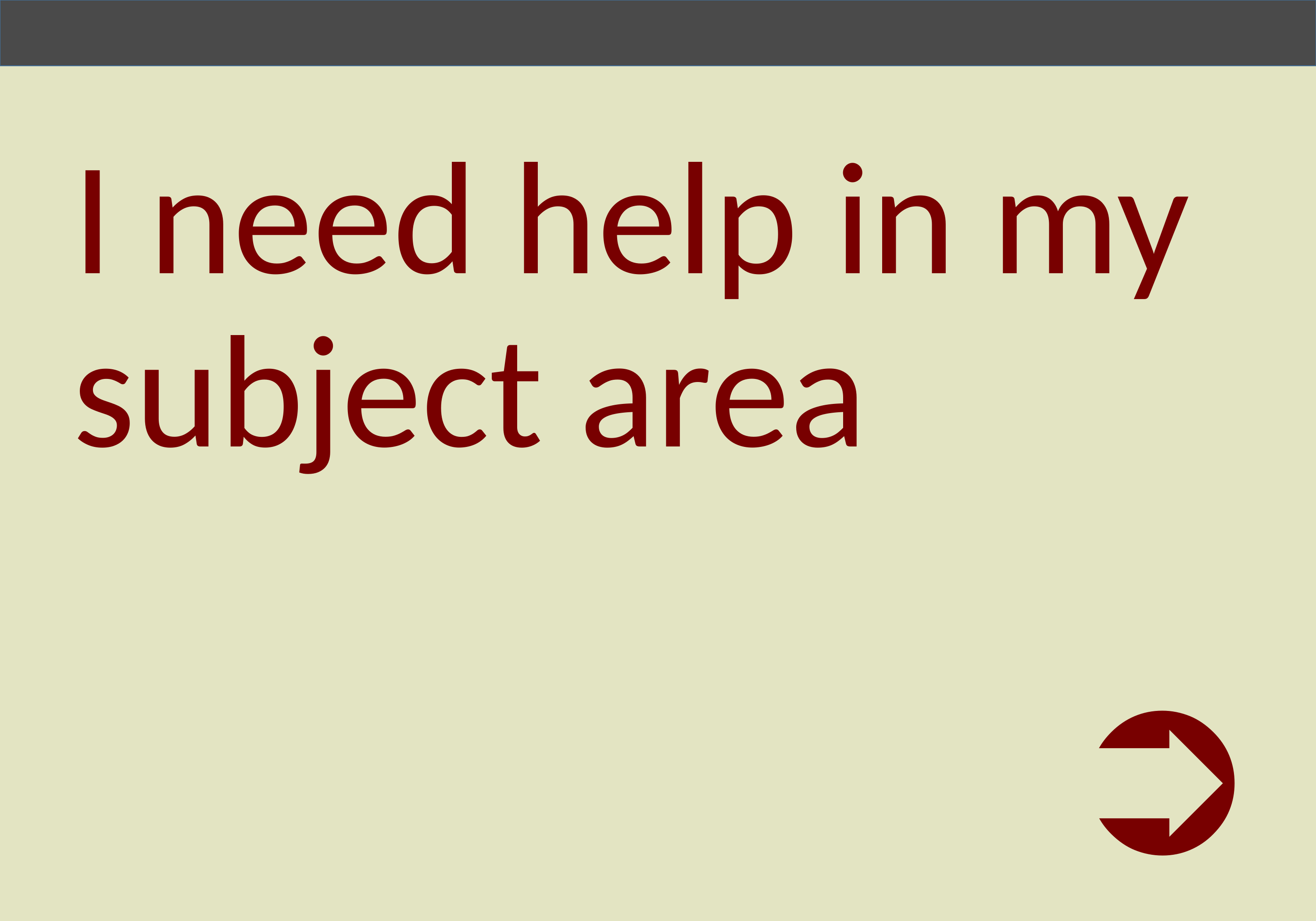

# I need help in my subject area
➲